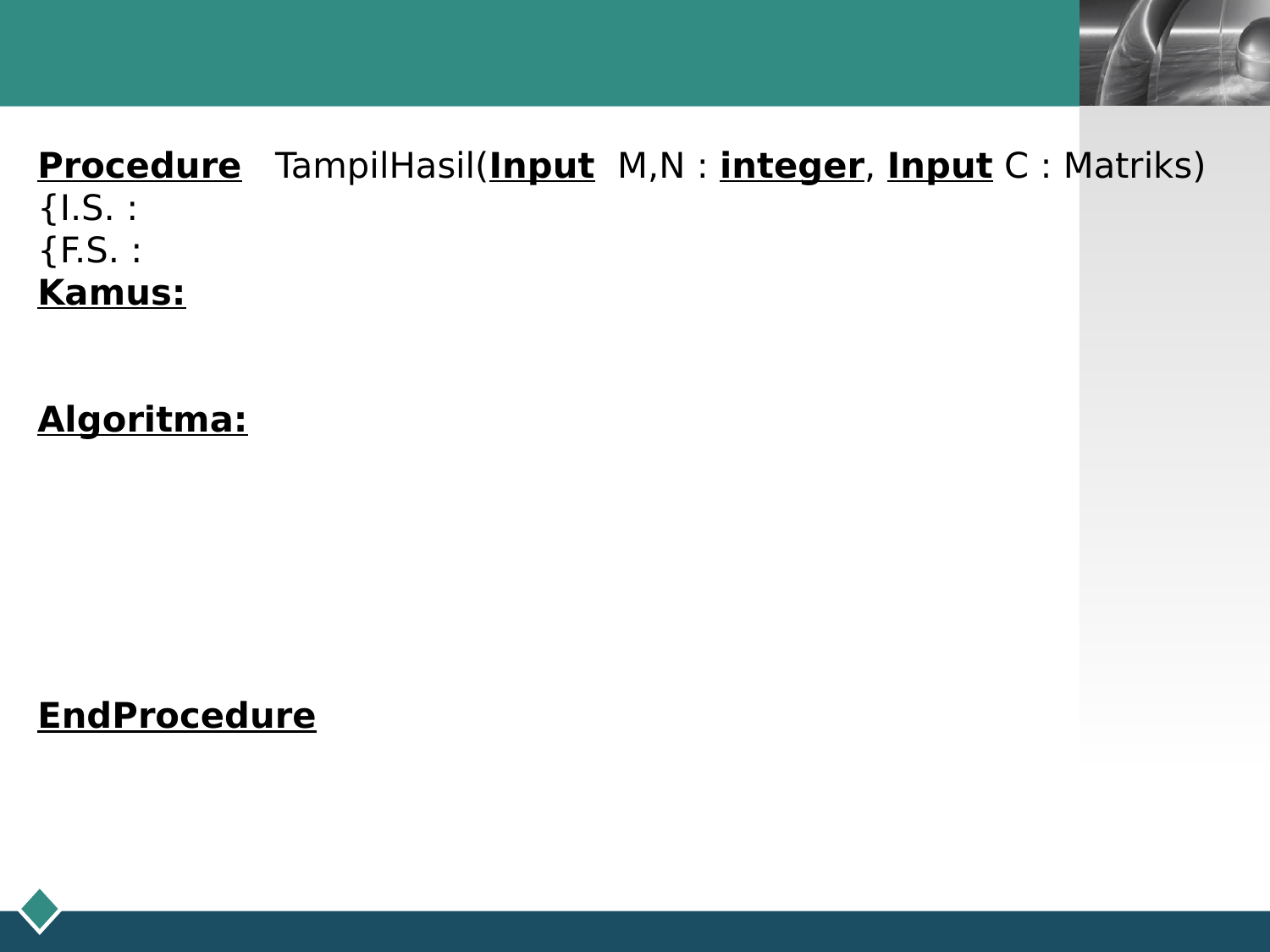

Procedure   TampilHasil(Input  M,N : integer, Input C : Matriks) {I.S. :
{F.S. :
Kamus:

Algoritma:

EndProcedure